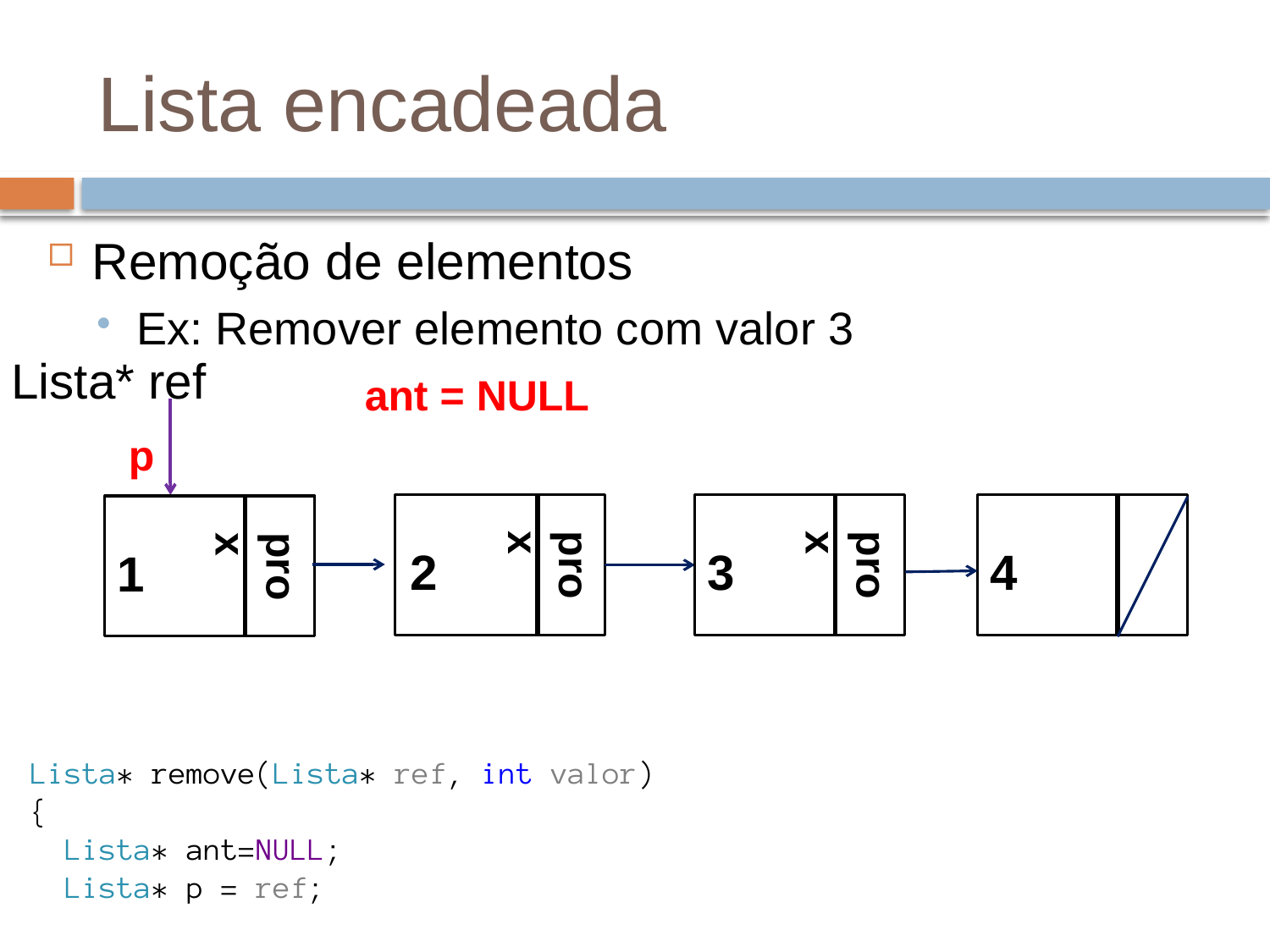

# Lista encadeada
Remoção de elementos
Ex: Remover elemento com valor 3

Lista* ref
ant = NULL
p

2
3
4
1
prox
prox
prox
Lista* remove(Lista* ref, int valor)
{
  Lista* ant=NULL;
  Lista* p = ref;